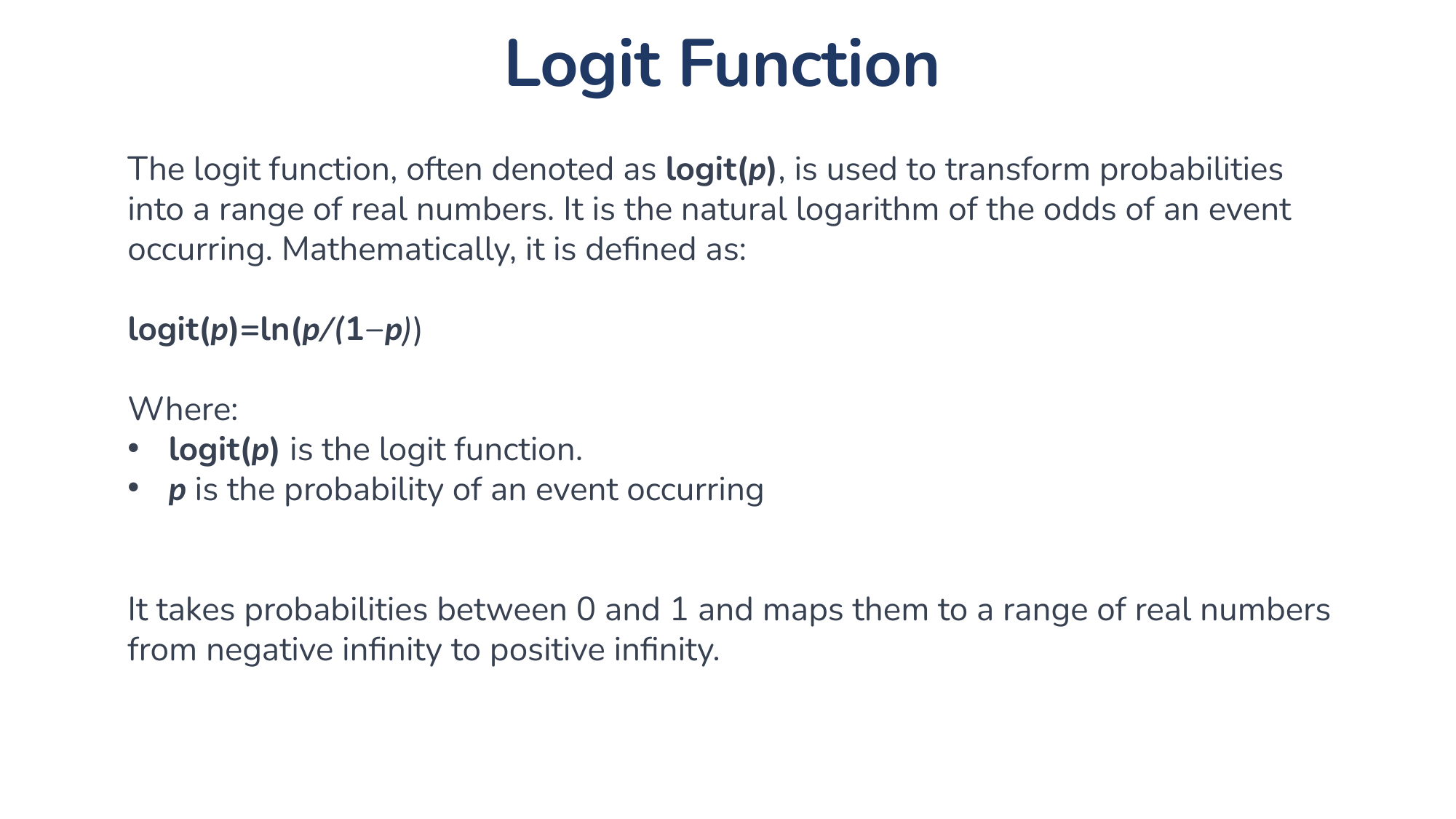

Logit Function
The logit function, often denoted as logit(p), is used to transform probabilities into a range of real numbers. It is the natural logarithm of the odds of an event occurring. Mathematically, it is defined as:

logit(p)=ln(p/(1−p))

Where:
logit(p) is the logit function.
p is the probability of an event occurring

It takes probabilities between 0 and 1 and maps them to a range of real numbers from negative infinity to positive infinity.